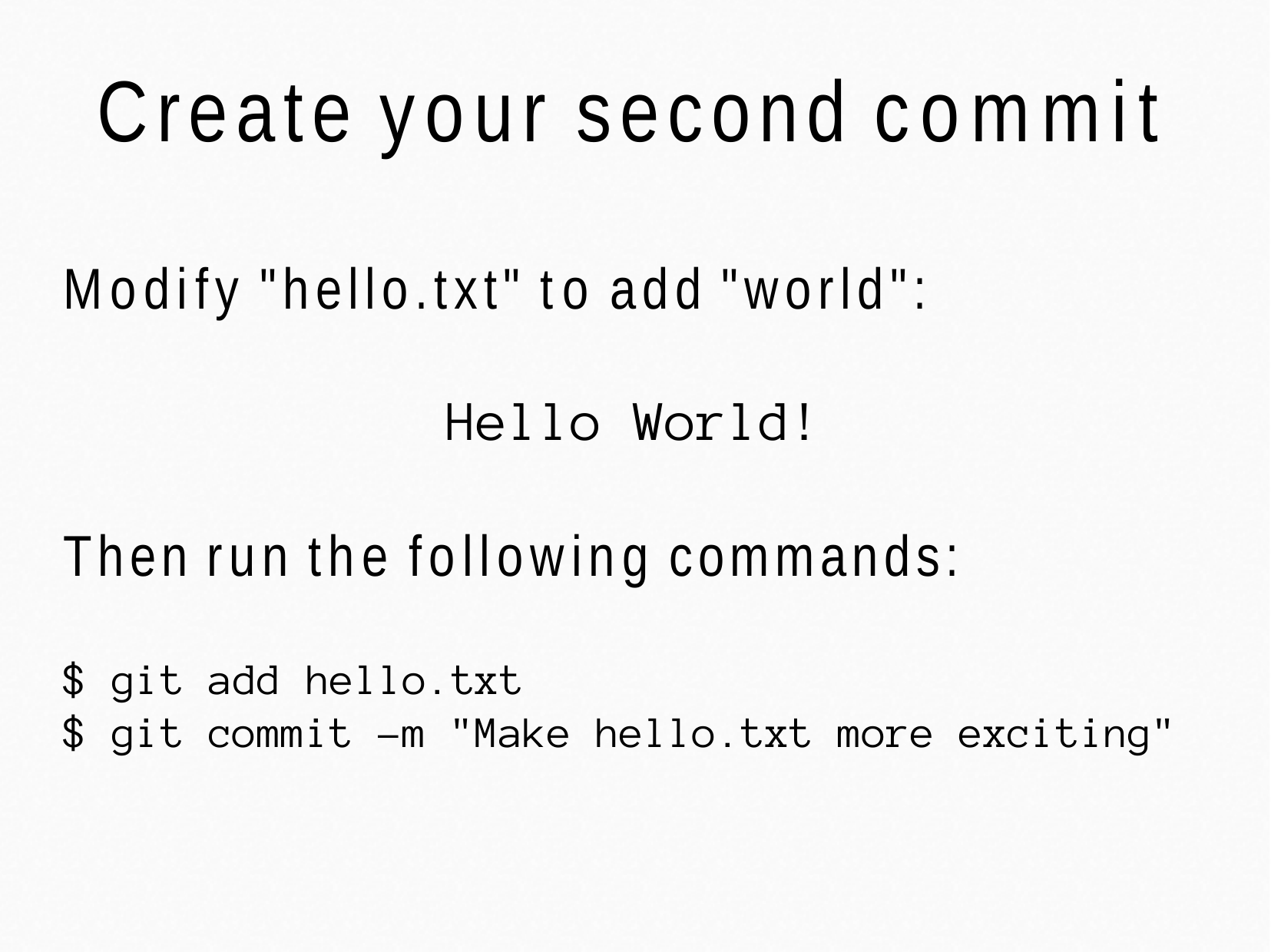

# Create your second commit
Modify "hello.txt" to add "world":

Hello World!

Then run the following commands:

$ git add hello.txt
$ git commit -m "Make hello.txt more exciting"